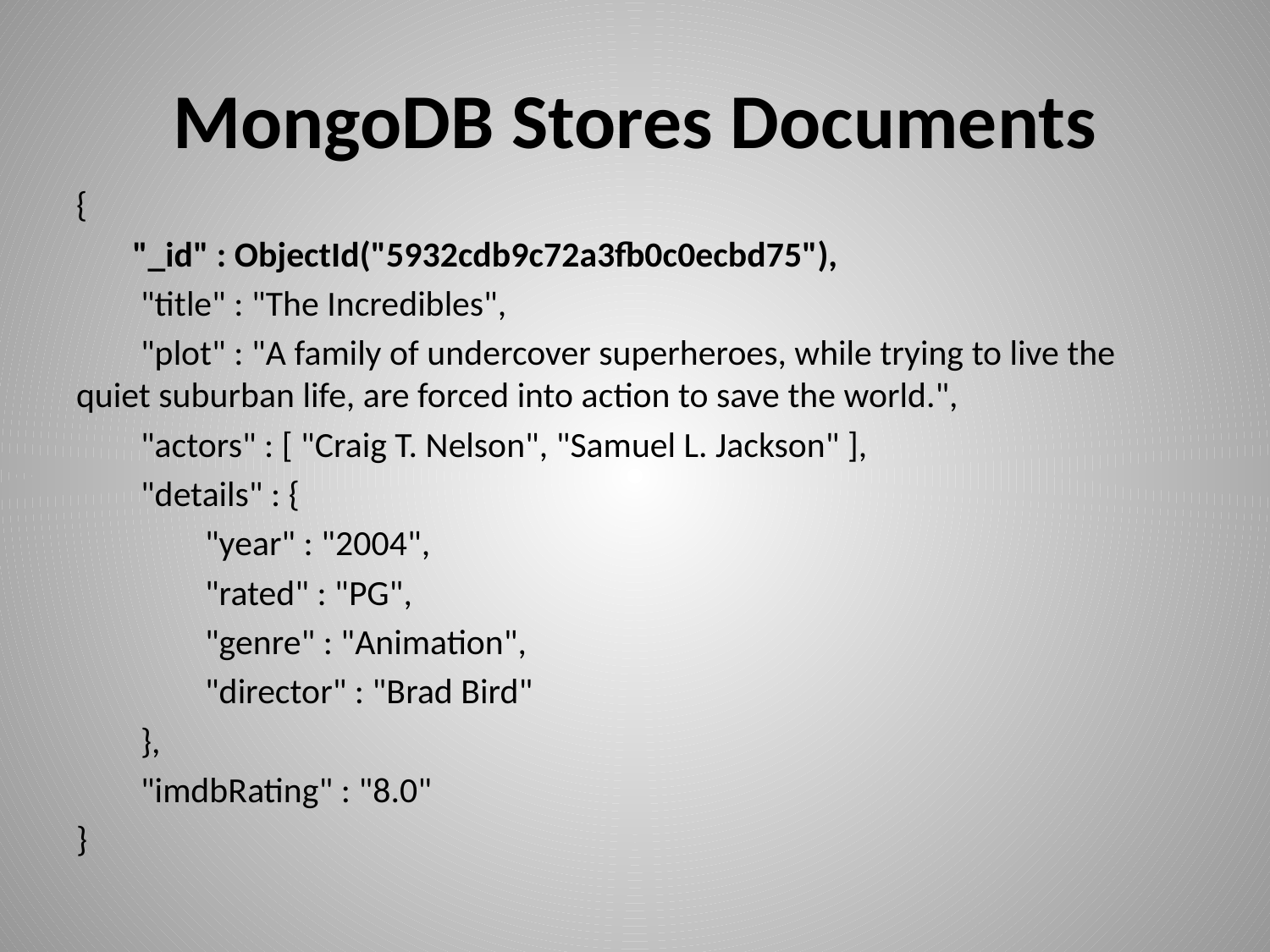

# MongoDB Stores Documents
{
       "_id" : ObjectId("5932cdb9c72a3fb0c0ecbd75"),
        "title" : "The Incredibles",
        "plot" : "A family of undercover superheroes, while trying to live the quiet suburban life, are forced into action to save the world.",
        "actors" : [ "Craig T. Nelson", "Samuel L. Jackson" ],
        "details" : {
                "year" : "2004",
                "rated" : "PG",
                "genre" : "Animation",
                "director" : "Brad Bird"
        },
        "imdbRating" : "8.0"
}